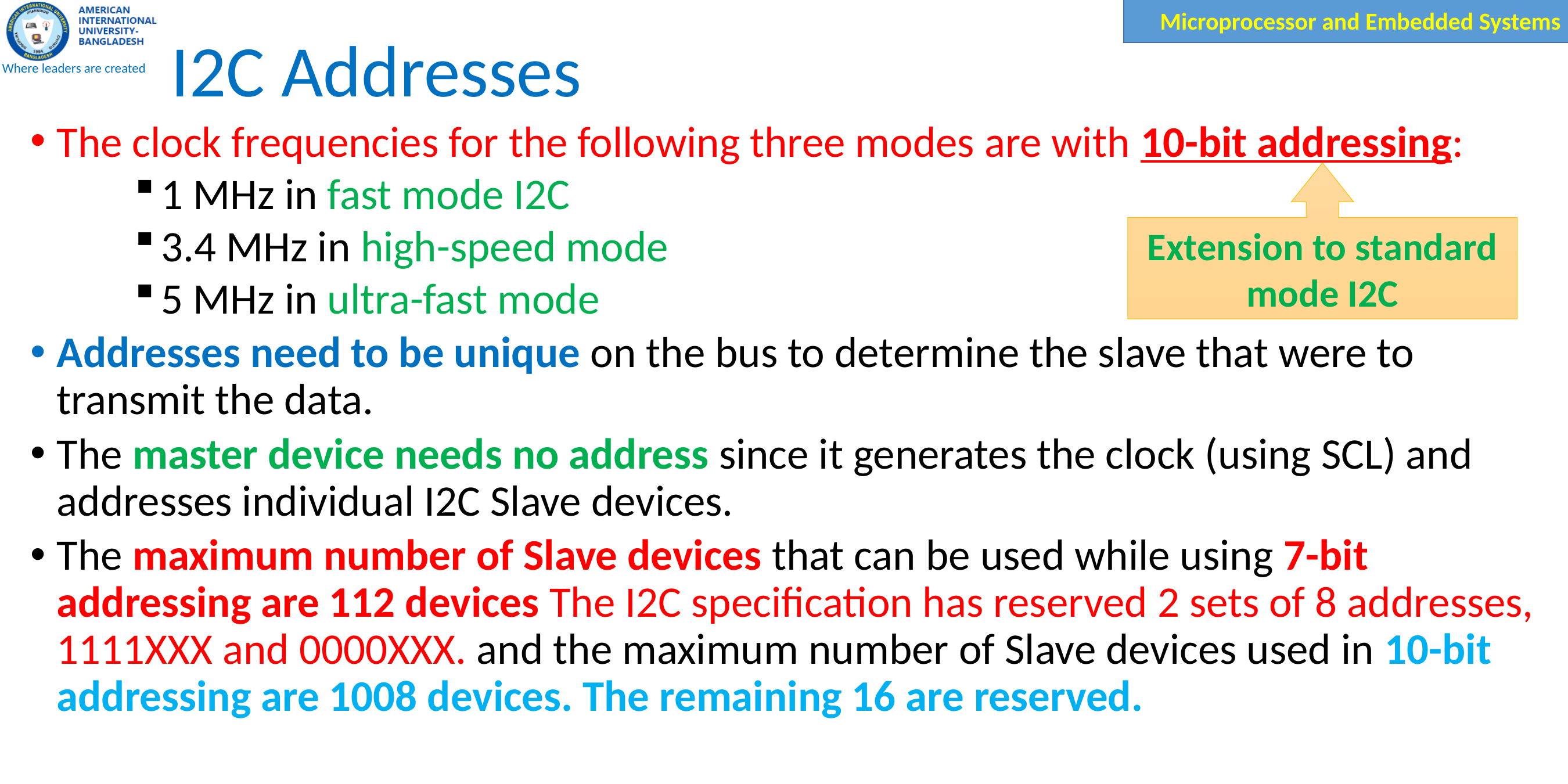

# I2C Addresses
The clock frequencies for the following three modes are with 10-bit addressing:
1 MHz in fast mode I2C
3.4 MHz in high-speed mode
5 MHz in ultra-fast mode
Addresses need to be unique on the bus to determine the slave that were to transmit the data.
The master device needs no address since it generates the clock (using SCL) and addresses individual I2C Slave devices.
The maximum number of Slave devices that can be used while using 7-bit addressing are 112 devices The I2C specification has reserved 2 sets of 8 addresses, 1111XXX and 0000XXX. and the maximum number of Slave devices used in 10-bit addressing are 1008 devices. The remaining 16 are reserved.
Extension to standard mode I2C